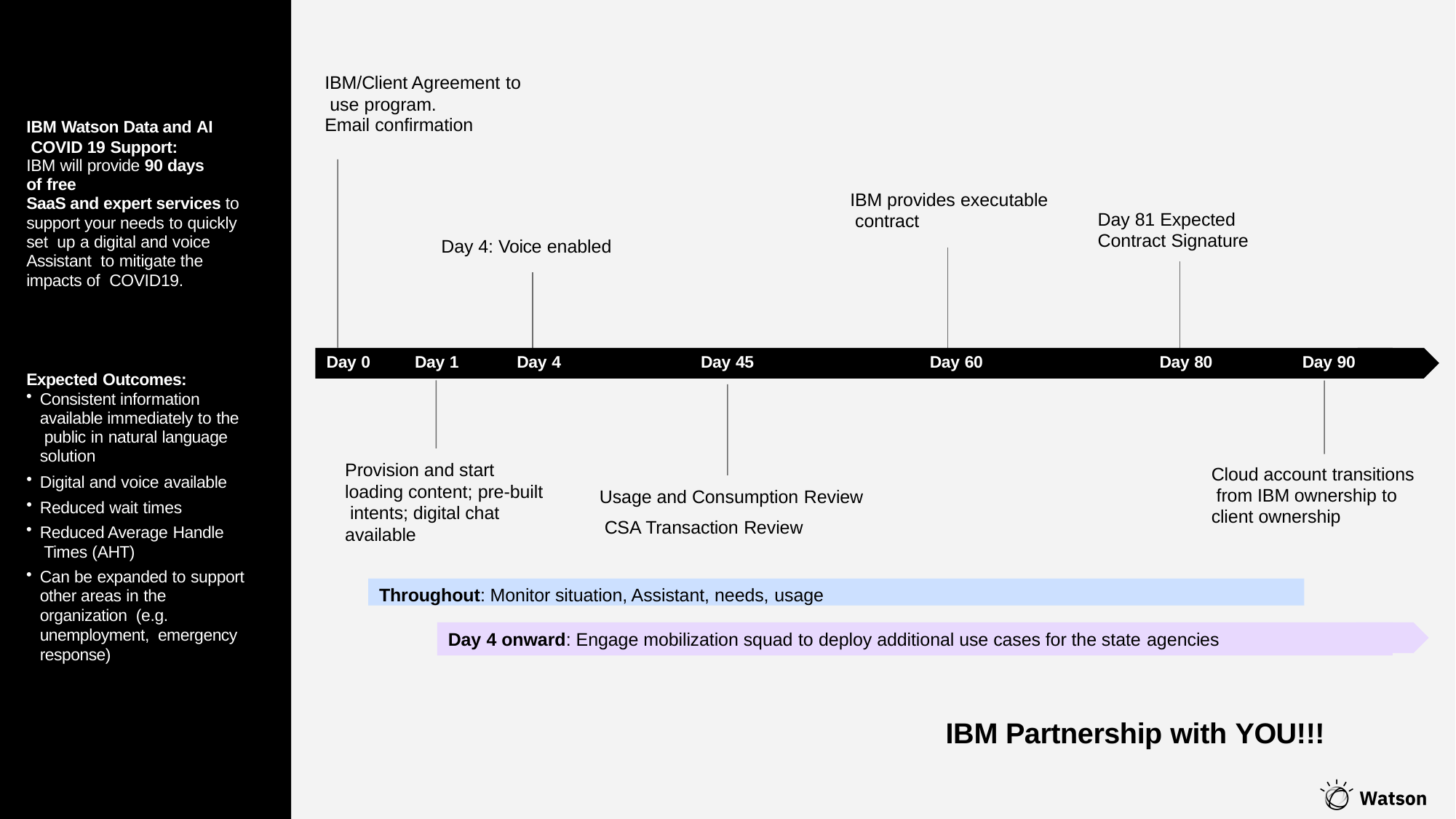

IBM/Client Agreement to  use program.
Email confirmation
IBM Watson Data and AI  COVID 19 Support:
IBM will provide 90 days of free
SaaS and expert services to  support your needs to quickly set  up a digital and voice Assistant  to mitigate the impacts of  COVID19.
IBM provides executable  contract
Day 81 Expected  Contract Signature
Day 4: Voice enabled

Day 0
Day 1
Day 4
Day 45
Day 60
Day 80
Day 90
Expected Outcomes:
Consistent information  available immediately to the  public in natural language  solution
Digital and voice available
Reduced wait times
Reduced Average Handle  Times (AHT)
Can be expanded to support  other areas in the organization  (e.g. unemployment,  emergency response)
Provision and start  loading content; pre-built  intents; digital chat  available
Cloud account transitions  from IBM ownership to  client ownership
Usage and Consumption Review  CSA Transaction Review
Throughout: Monitor situation, Assistant, needs, usage

Day 4 onward: Engage mobilization squad to deploy additional use cases for the state agencies
IBM Partnership with YOU!!!